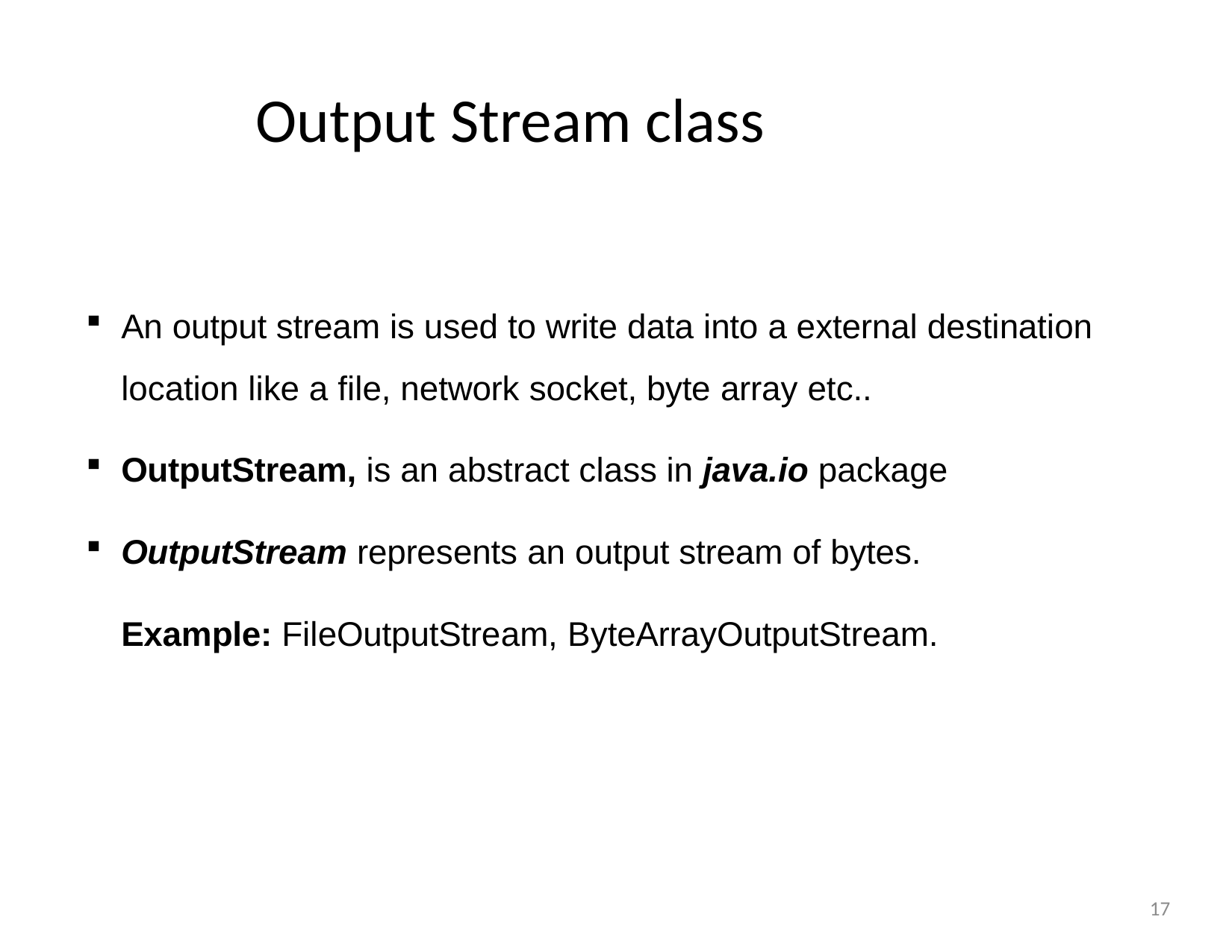

# Output Stream class
An output stream is used to write data into a external destination location like a file, network socket, byte array etc..

OutputStream, is an abstract class in java.io package

OutputStream represents an output stream of bytes.

Example: FileOutputStream, ByteArrayOutputStream.

17